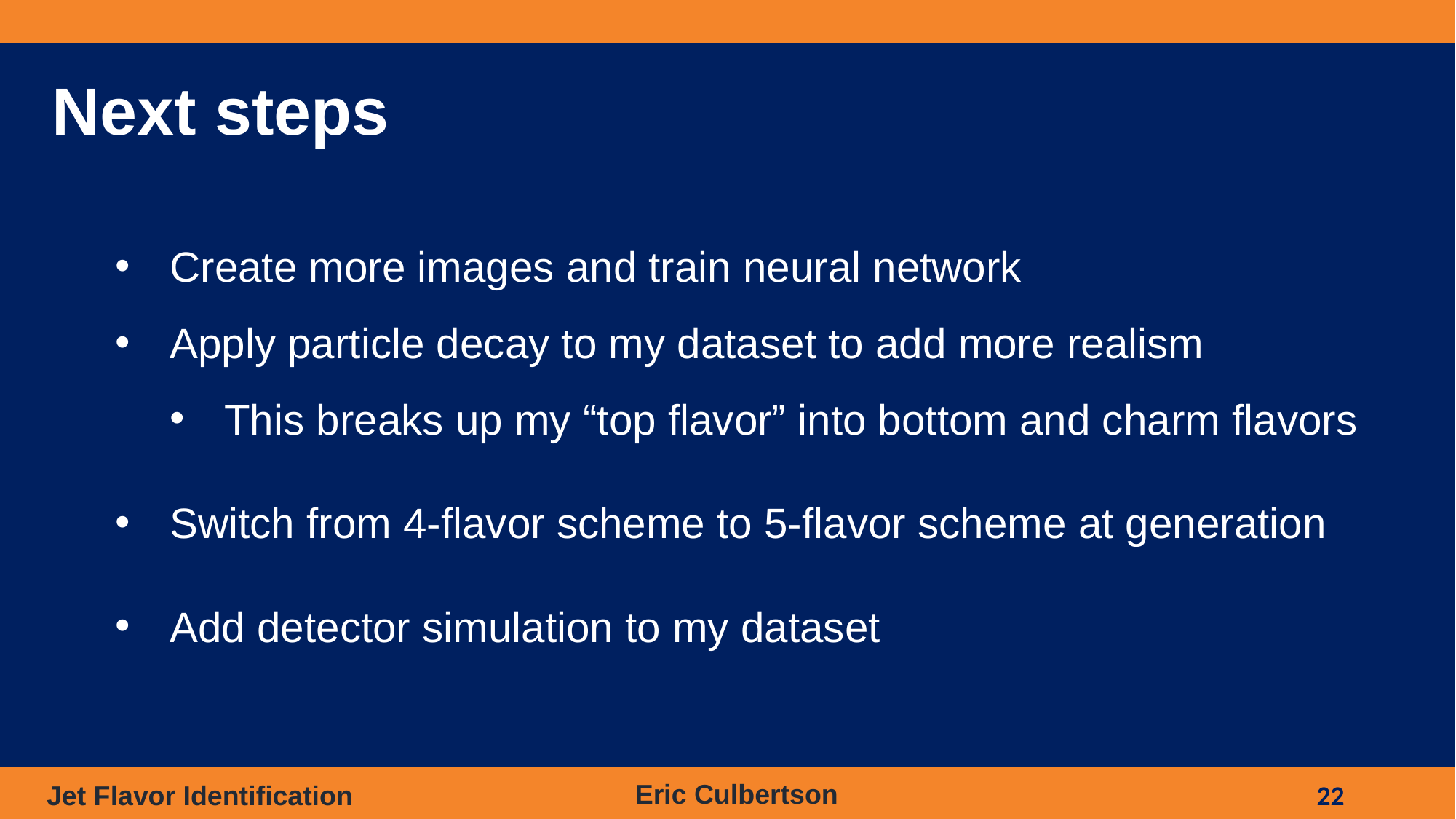

# Next steps

Create more images and train neural network
Apply particle decay to my dataset to add more realism
This breaks up my “top flavor” into bottom and charm flavors
Switch from 4-flavor scheme to 5-flavor scheme at generation
Add detector simulation to my dataset

Eric Culbertson
Jet Flavor Identification
22